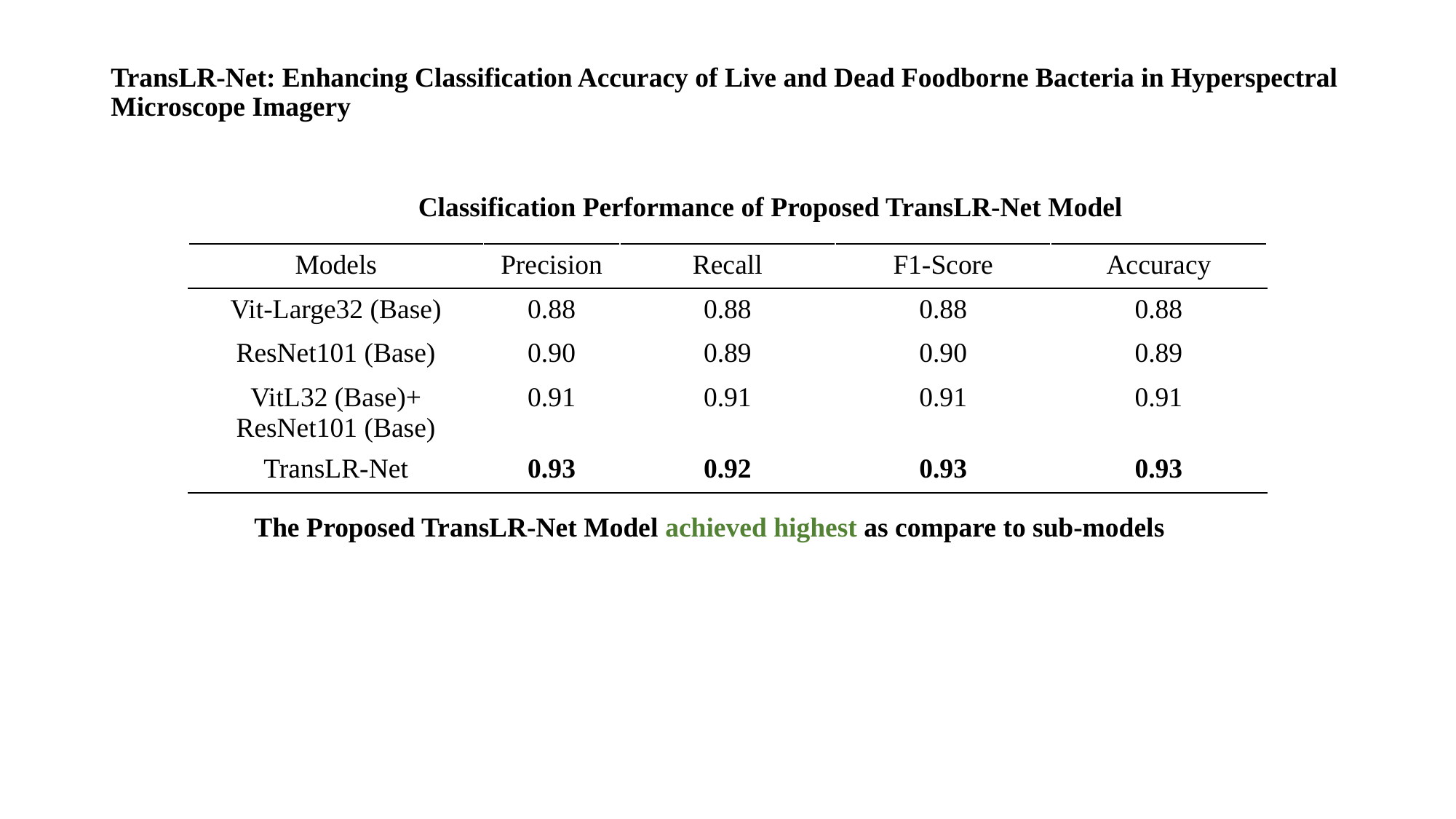

# TransLR-Net: Enhancing Classification Accuracy of Live and Dead Foodborne Bacteria in Hyperspectral Microscope Imagery
Classification Performance of Proposed TransLR-Net Model
| Models | Precision | Recall | F1-Score | Accuracy |
| --- | --- | --- | --- | --- |
| Vit-Large32 (Base) | 0.88 | 0.88 | 0.88 | 0.88 |
| ResNet101 (Base) | 0.90 | 0.89 | 0.90 | 0.89 |
| VitL32 (Base)+ ResNet101 (Base) | 0.91 | 0.91 | 0.91 | 0.91 |
| TransLR-Net | 0.93 | 0.92 | 0.93 | 0.93 |
The Proposed TransLR-Net Model achieved highest as compare to sub-models